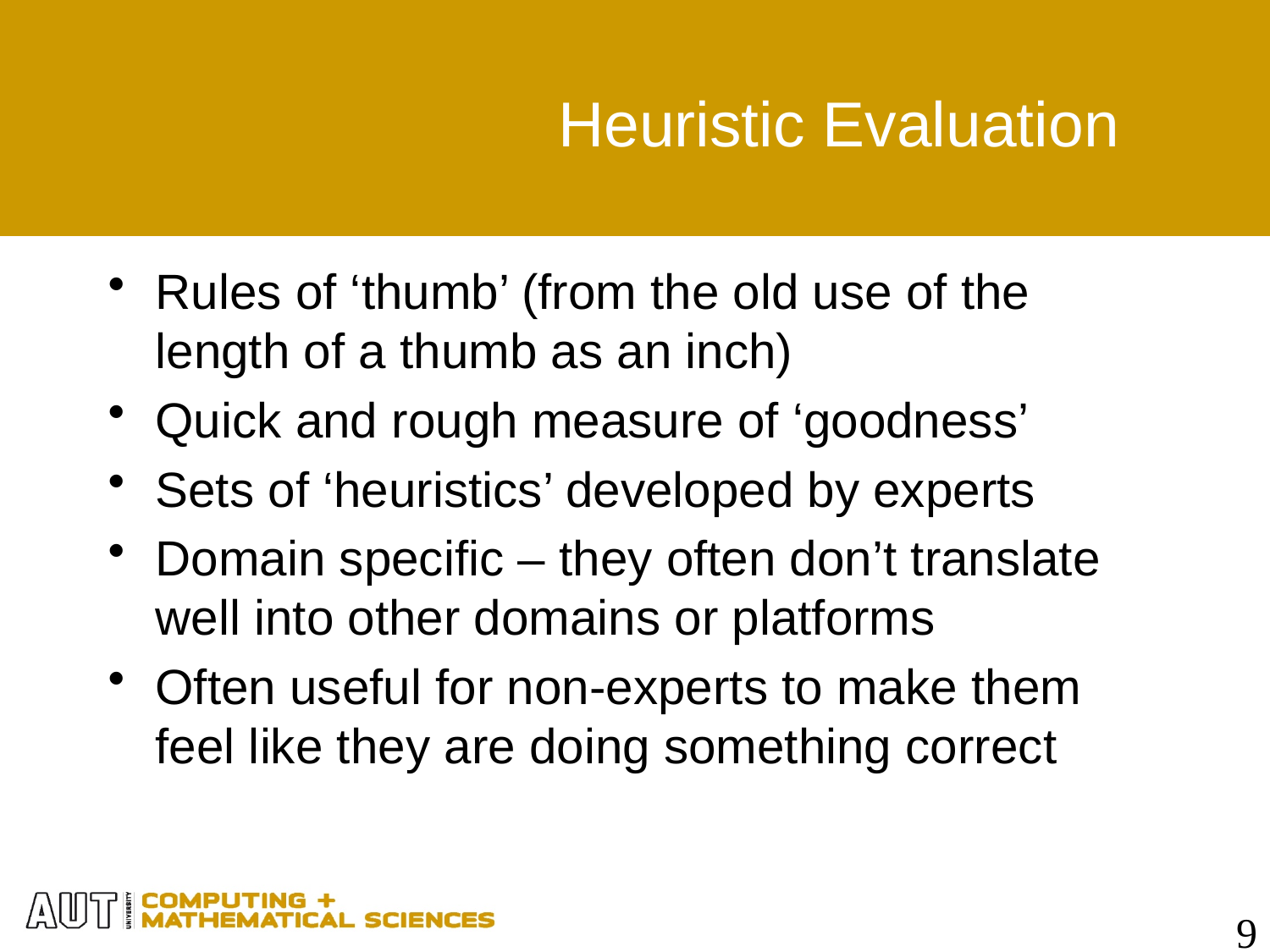

# Heuristic Evaluation
Rules of ‘thumb’ (from the old use of the length of a thumb as an inch)
Quick and rough measure of ‘goodness’
Sets of ‘heuristics’ developed by experts
Domain specific – they often don’t translate well into other domains or platforms
Often useful for non-experts to make them feel like they are doing something correct
9